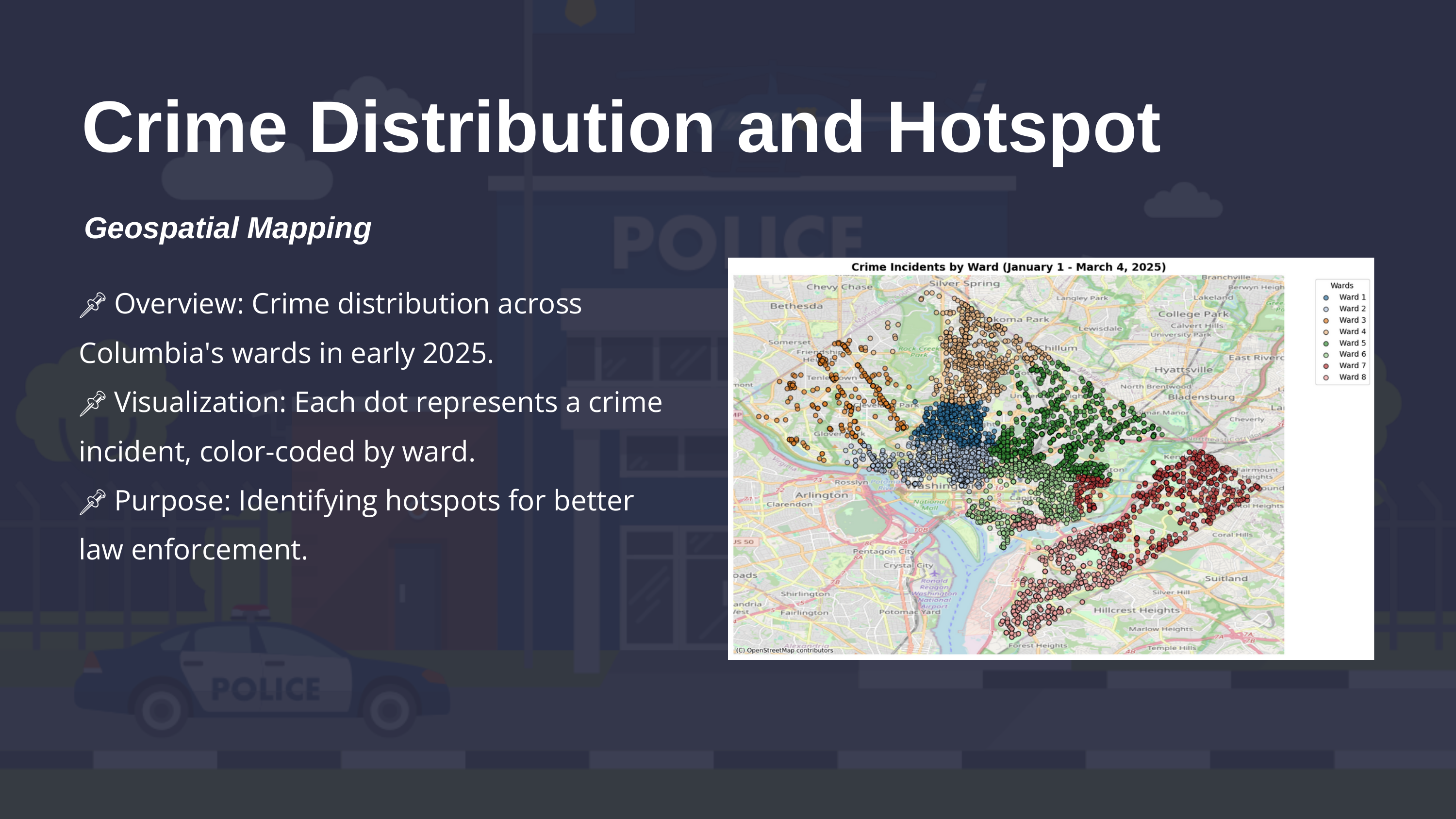

Crime Distribution and Hotspot

Geospatial Mapping

📌 Overview: Crime distribution across Columbia's wards in early 2025.
📌 Visualization: Each dot represents a crime incident, color-coded by ward.
📌 Purpose: Identifying hotspots for better law enforcement.